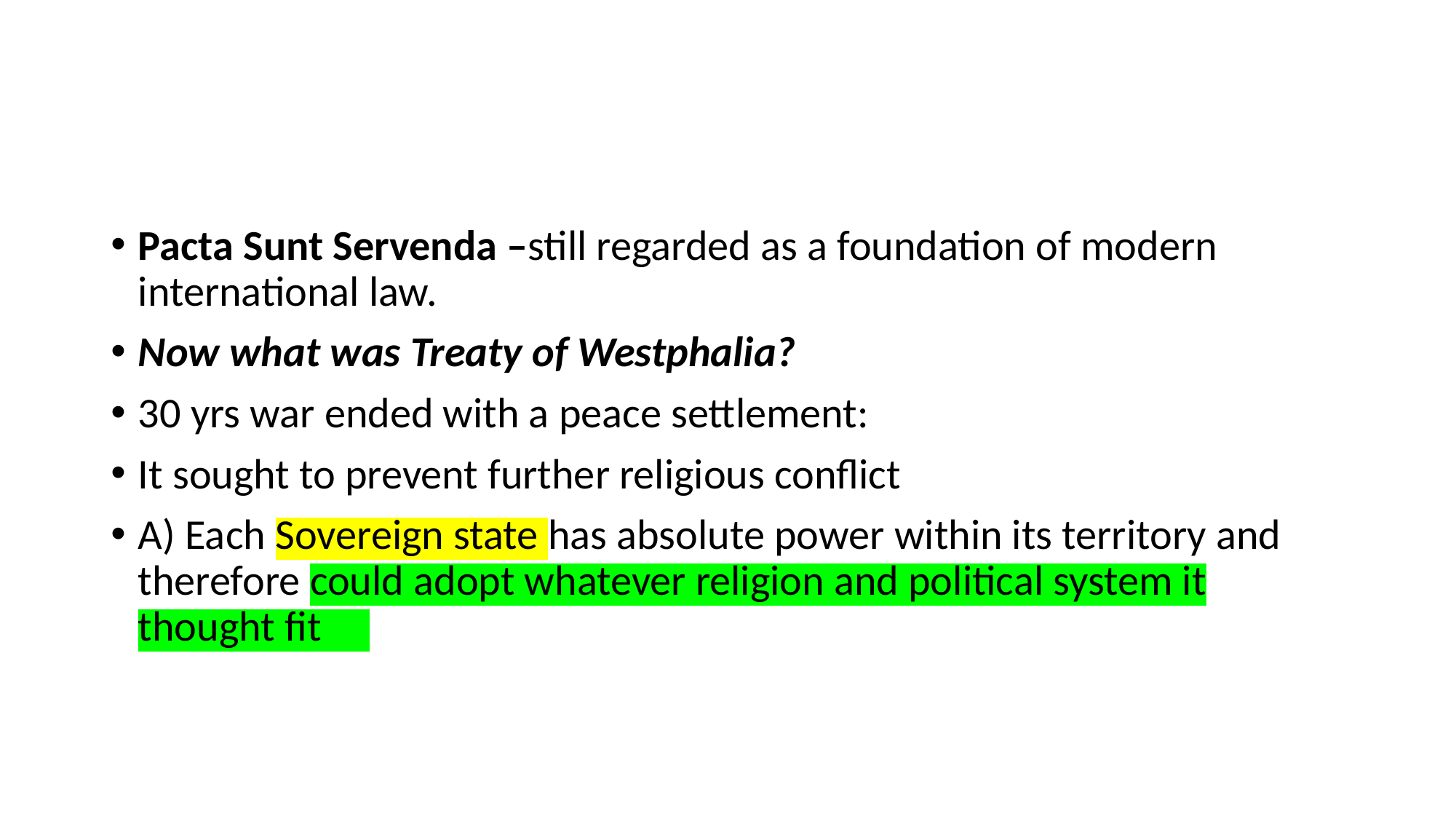

#
Pacta Sunt Servenda –still regarded as a foundation of modern international law.
Now what was Treaty of Westphalia?
30 yrs war ended with a peace settlement:
It sought to prevent further religious conflict
A) Each Sovereign state has absolute power within its territory and therefore could adopt whatever religion and political system it thought fit